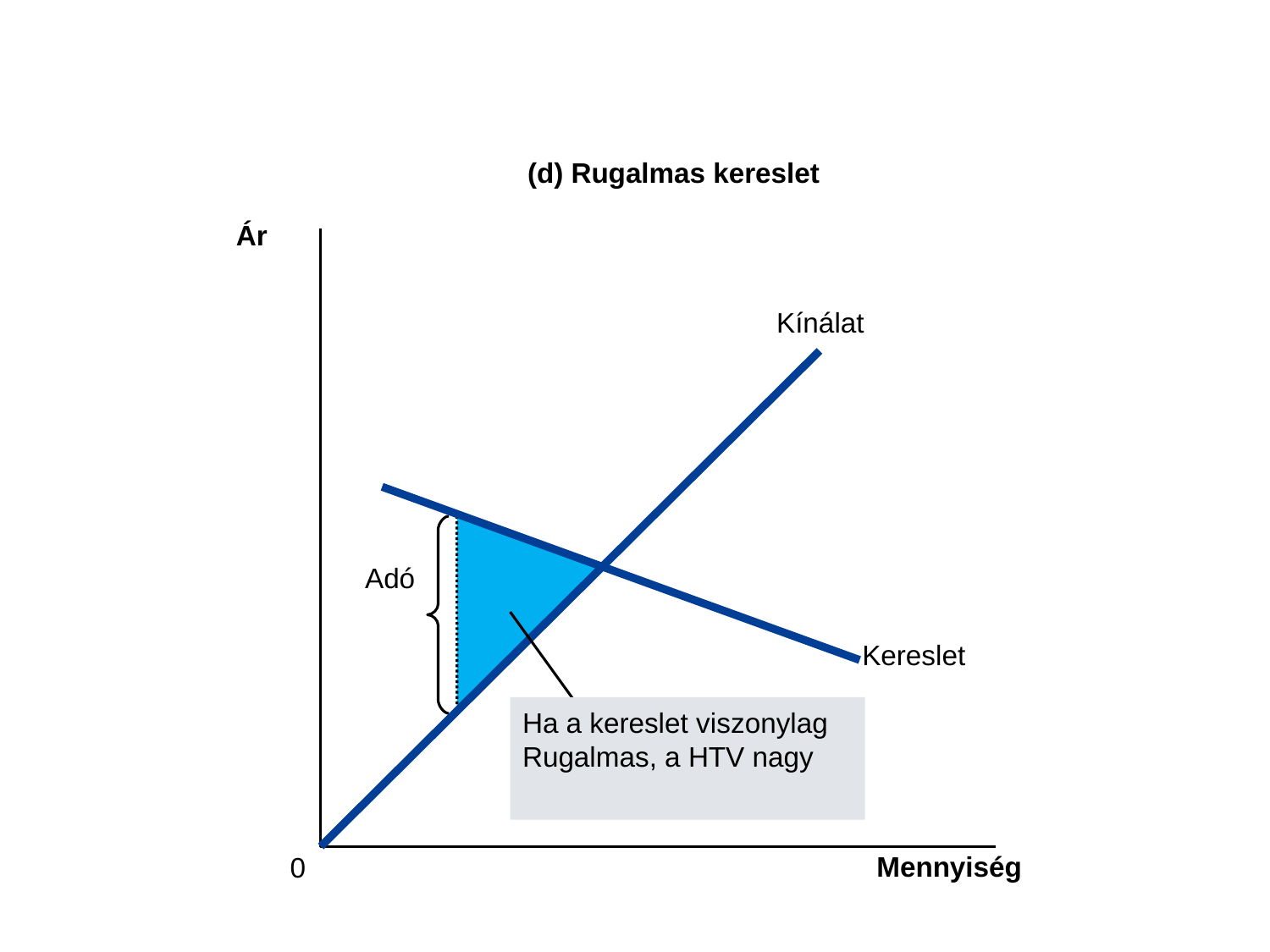

(d) Rugalmas kereslet

Ár

Kínálat

Kereslet

Adó

Ha a kereslet viszonylag
Rugalmas, a HTV nagy
Mennyiség
0